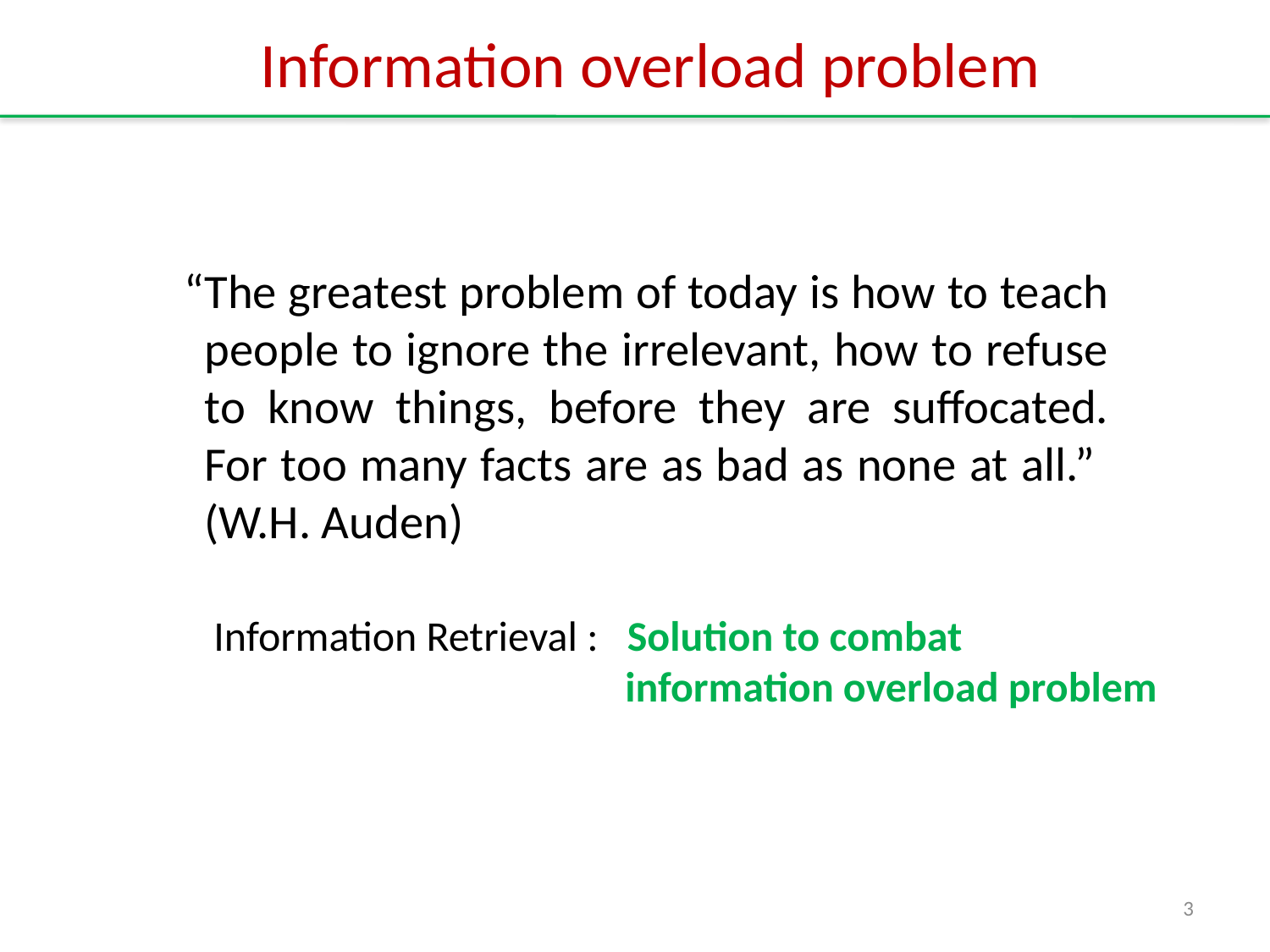

# Information overload problem
  “The greatest problem of today is how to teach people to ignore the irrelevant, how to refuse to know things, before they are suffocated. For too many facts are as bad as none at all.”  (W.H. Auden)

Information Retrieval :   Solution to combat information overload problem
3